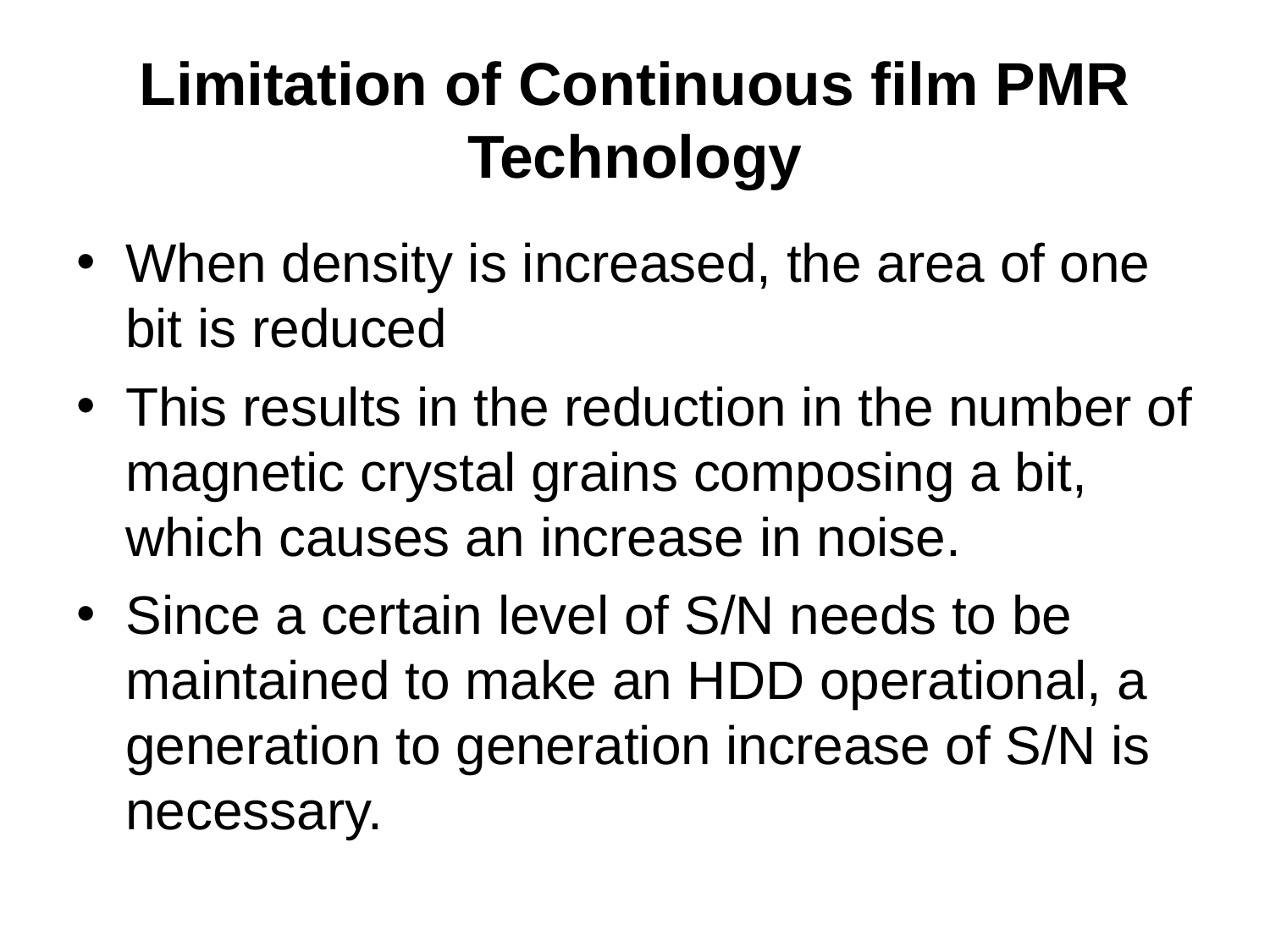

# Limitation of Continuous film PMR Technology
When density is increased, the area of one bit is reduced
This results in the reduction in the number of magnetic crystal grains composing a bit, which causes an increase in noise.
Since a certain level of S/N needs to be maintained to make an HDD operational, a generation to generation increase of S/N is necessary.